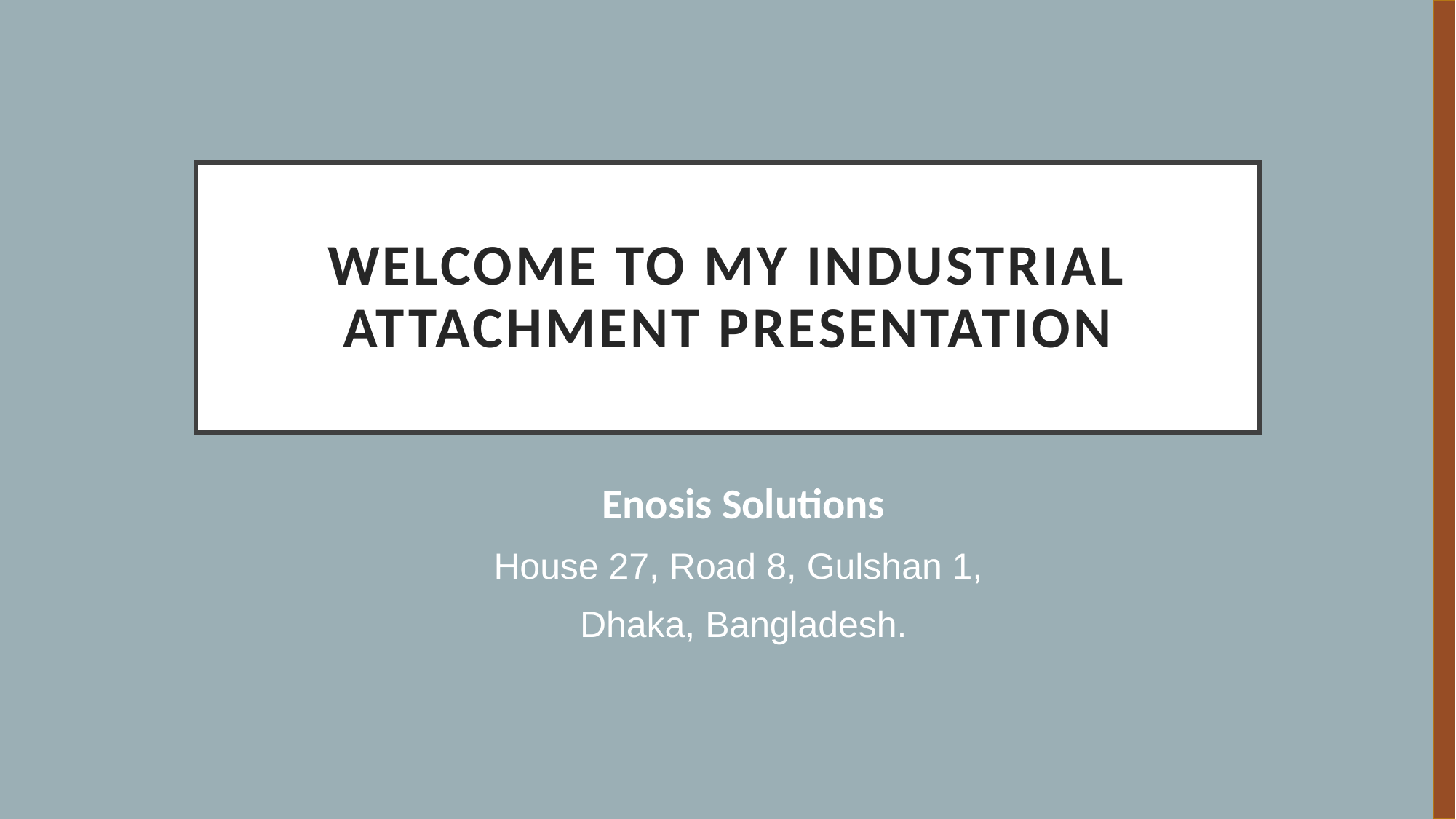

# Welcome to My Industrial Attachment Presentation
Enosis Solutions
House 27, Road 8, Gulshan 1,
Dhaka, Bangladesh.